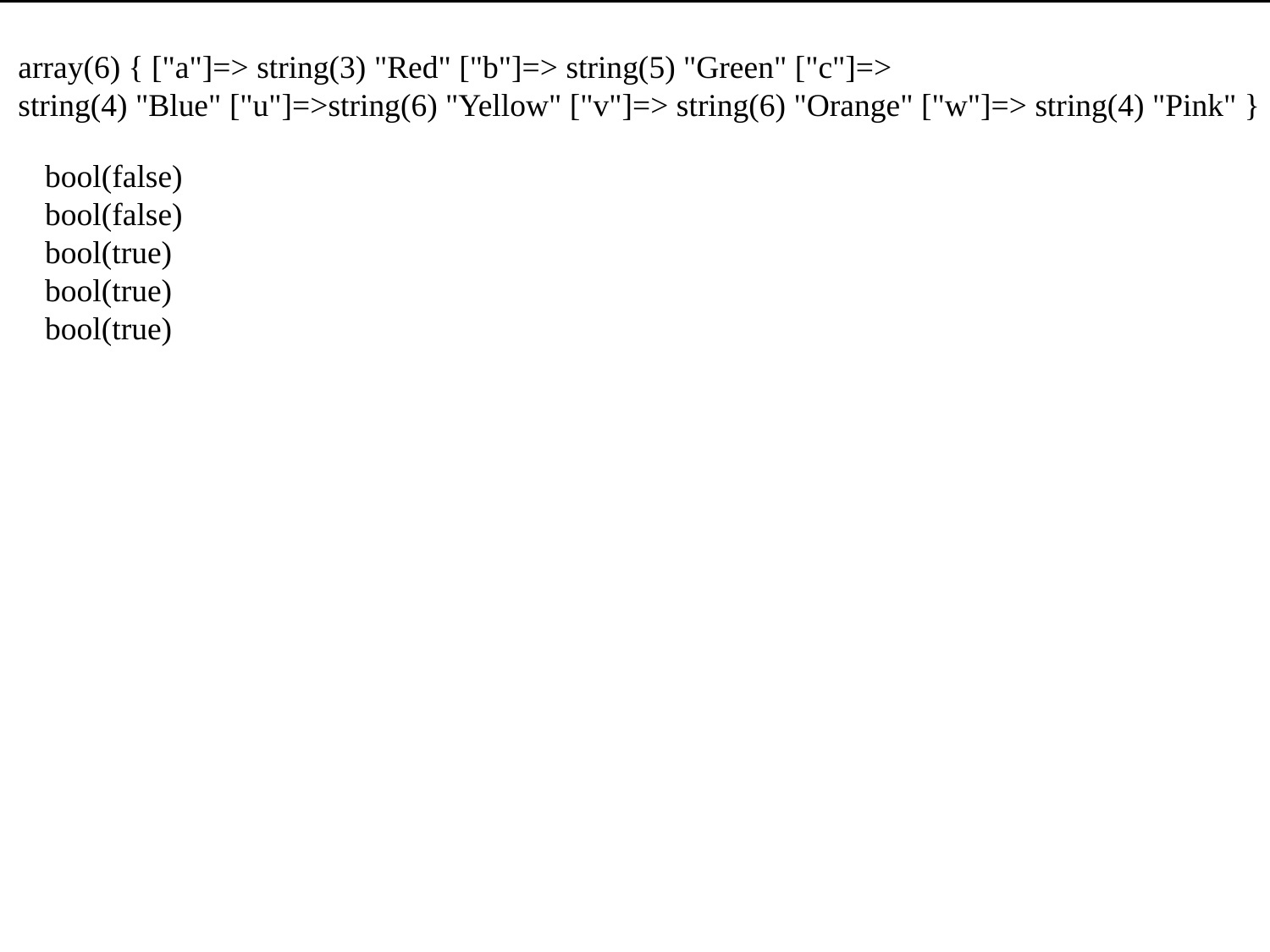

array(6) { ["a"]=> string(3) "Red" ["b"]=> string(5) "Green" ["c"]=>
string(4) "Blue" ["u"]=>string(6) "Yellow" ["v"]=> string(6) "Orange" ["w"]=> string(4) "Pink" }
bool(false) 
bool(false) 
bool(true)
bool(true) 
bool(true)